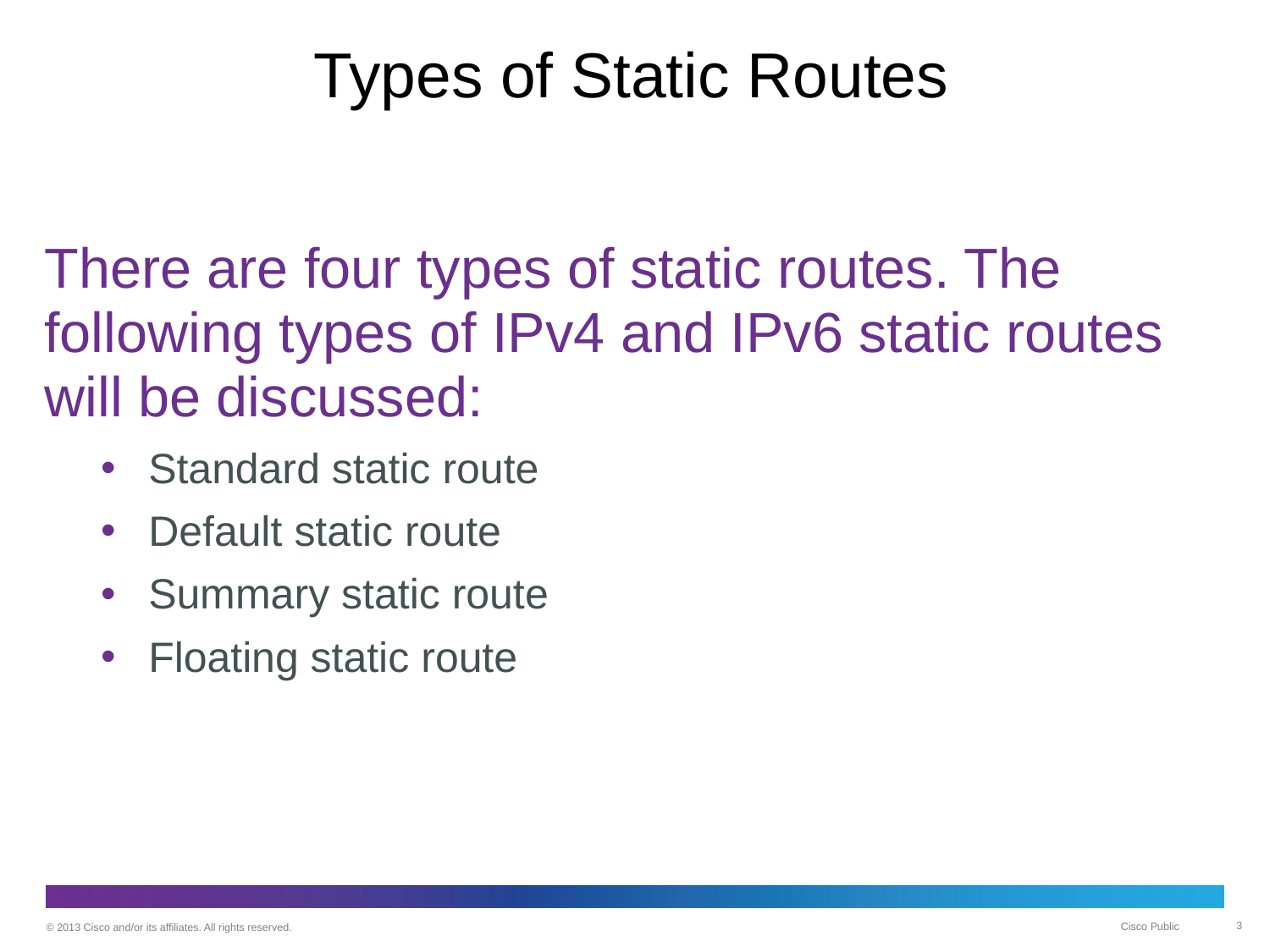

# Types of Static Routes
There are four types of static routes. The following types of IPv4 and IPv6 static routes will be discussed:
Standard static route
Default static route
Summary static route
Floating static route